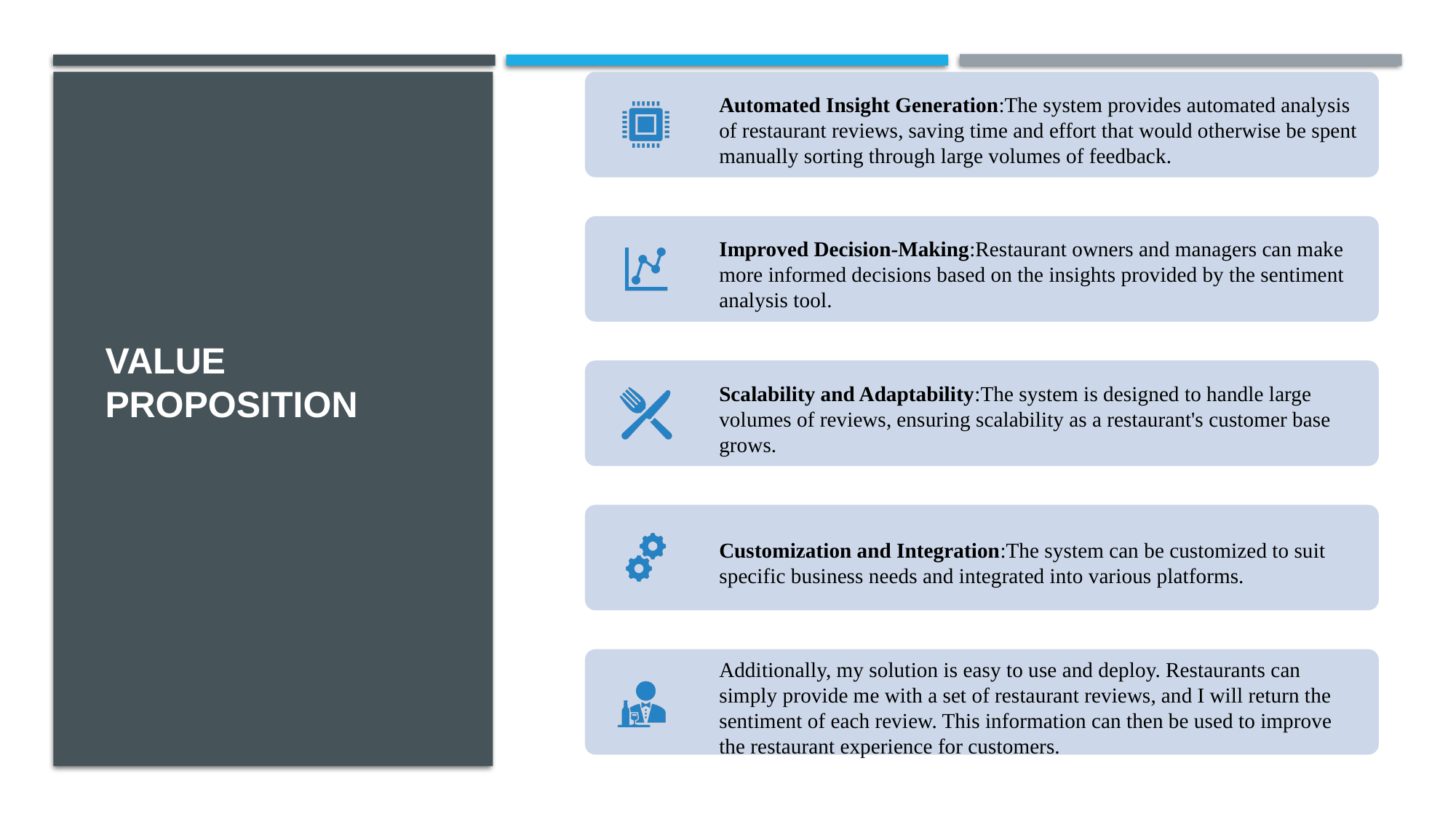

Automated Insight Generation:The system provides automated analysis of restaurant reviews, saving time and effort that would otherwise be spent manually sorting through large volumes of feedback.

Improved Decision-Making:Restaurant owners and managers can make more informed decisions based on the insights provided by the sentiment analysis tool.

Scalability and Adaptability:The system is designed to handle large volumes of reviews, ensuring scalability as a restaurant's customer base grows.

Customization and Integration:The system can be customized to suit specific business needs and integrated into various platforms.

Additionally, my solution is easy to use and deploy. Restaurants can simply provide me with a set of restaurant reviews, and I will return the sentiment of each review. This information can then be used to improve the restaurant experience for customers.

VALUE PROPOSITION